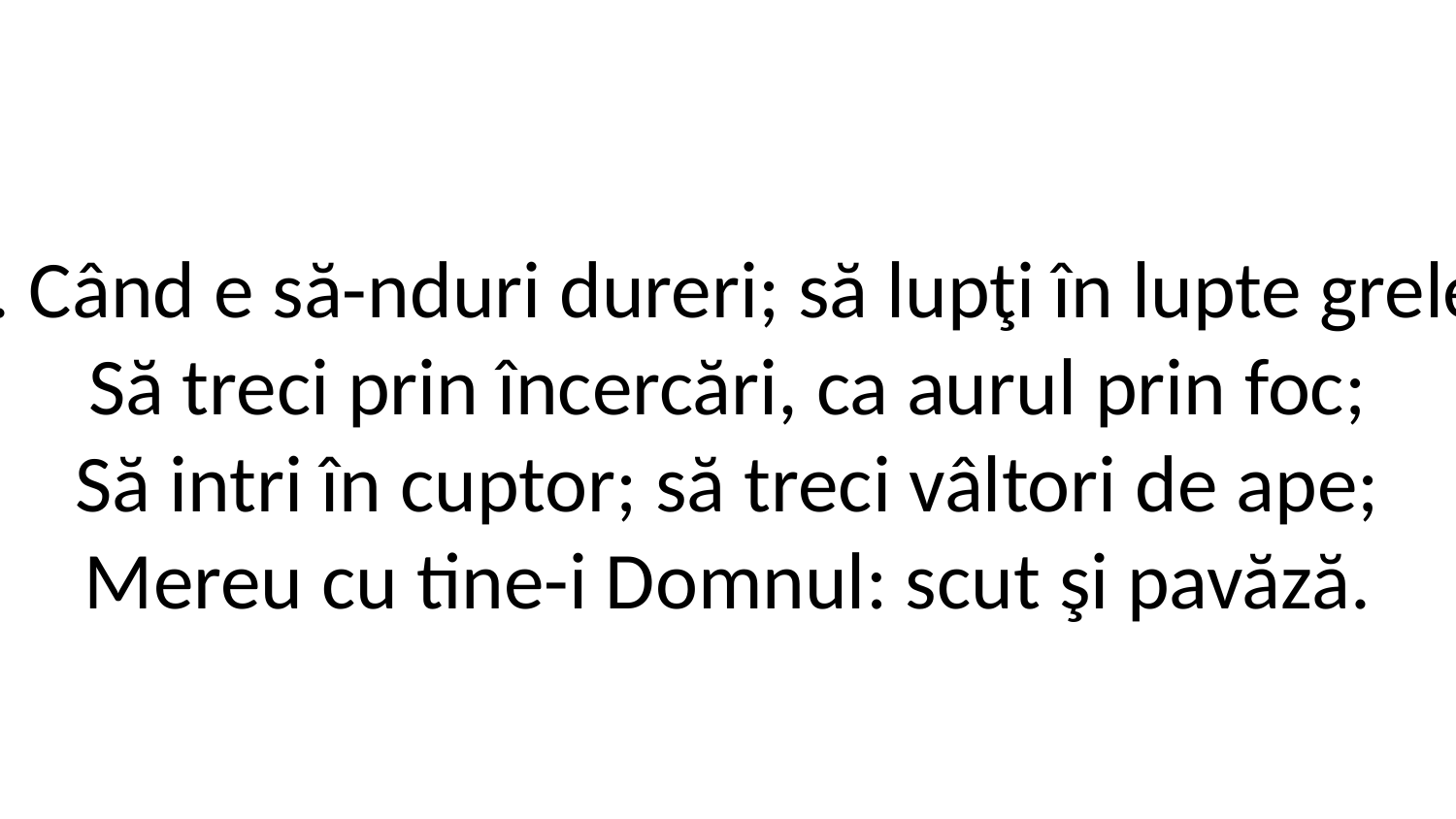

2. Când e să-nduri dureri; să lupţi în lupte grele;
Să treci prin încercări, ca aurul prin foc;
Să intri în cuptor; să treci vâltori de ape;
Mereu cu tine-i Domnul: scut şi pavăză.